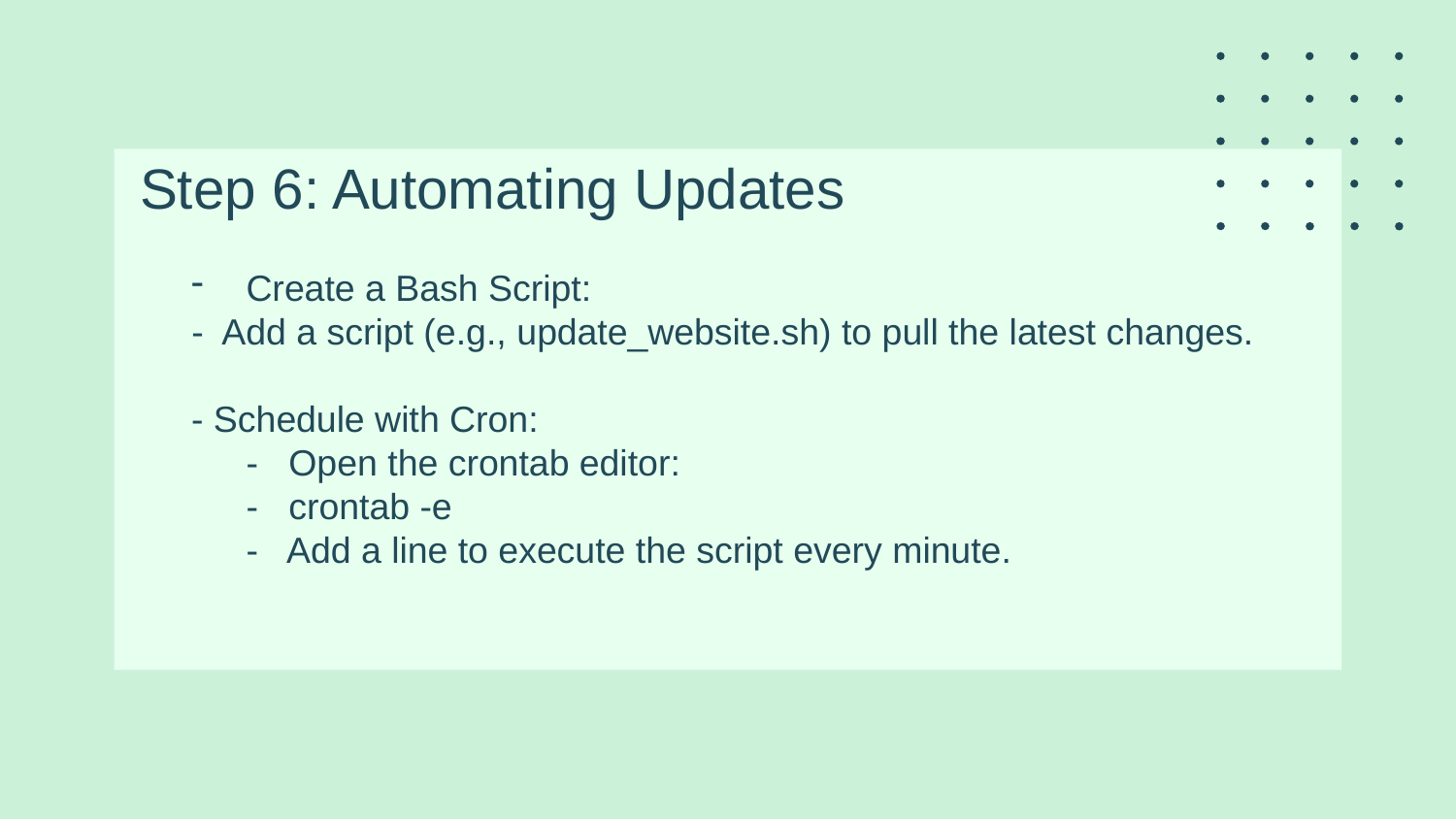

# Step 6: Automating Updates
Create a Bash Script:
-  Add a script (e.g., update_website.sh) to pull the latest changes.

- Schedule with Cron:
	-   Open the crontab editor:
	-   crontab -e
	-   Add a line to execute the script every minute.